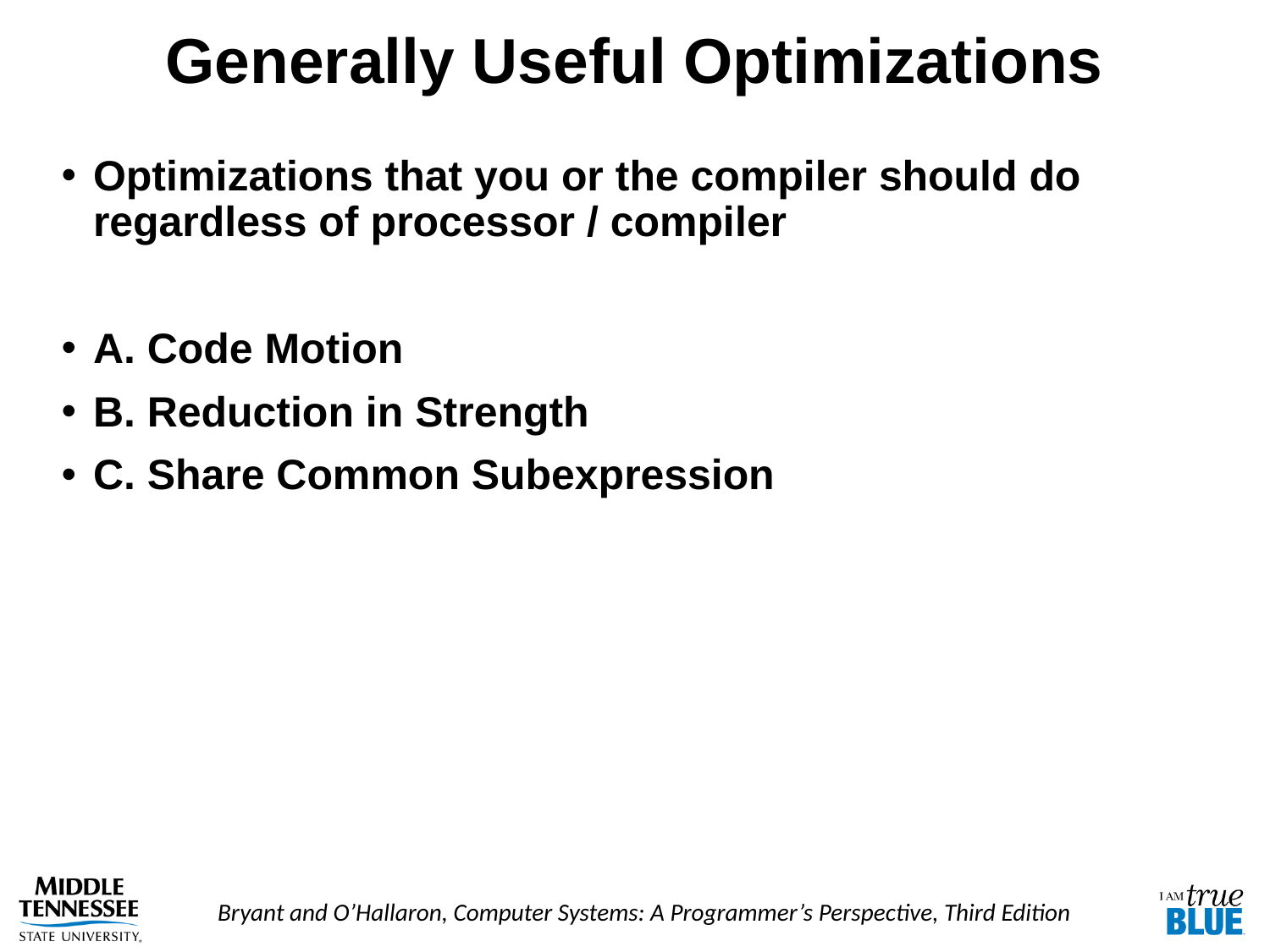

# Generally Useful Optimizations
Optimizations that you or the compiler should do regardless of processor / compiler

A. Code Motion
B. Reduction in Strength
C. Share Common Subexpression